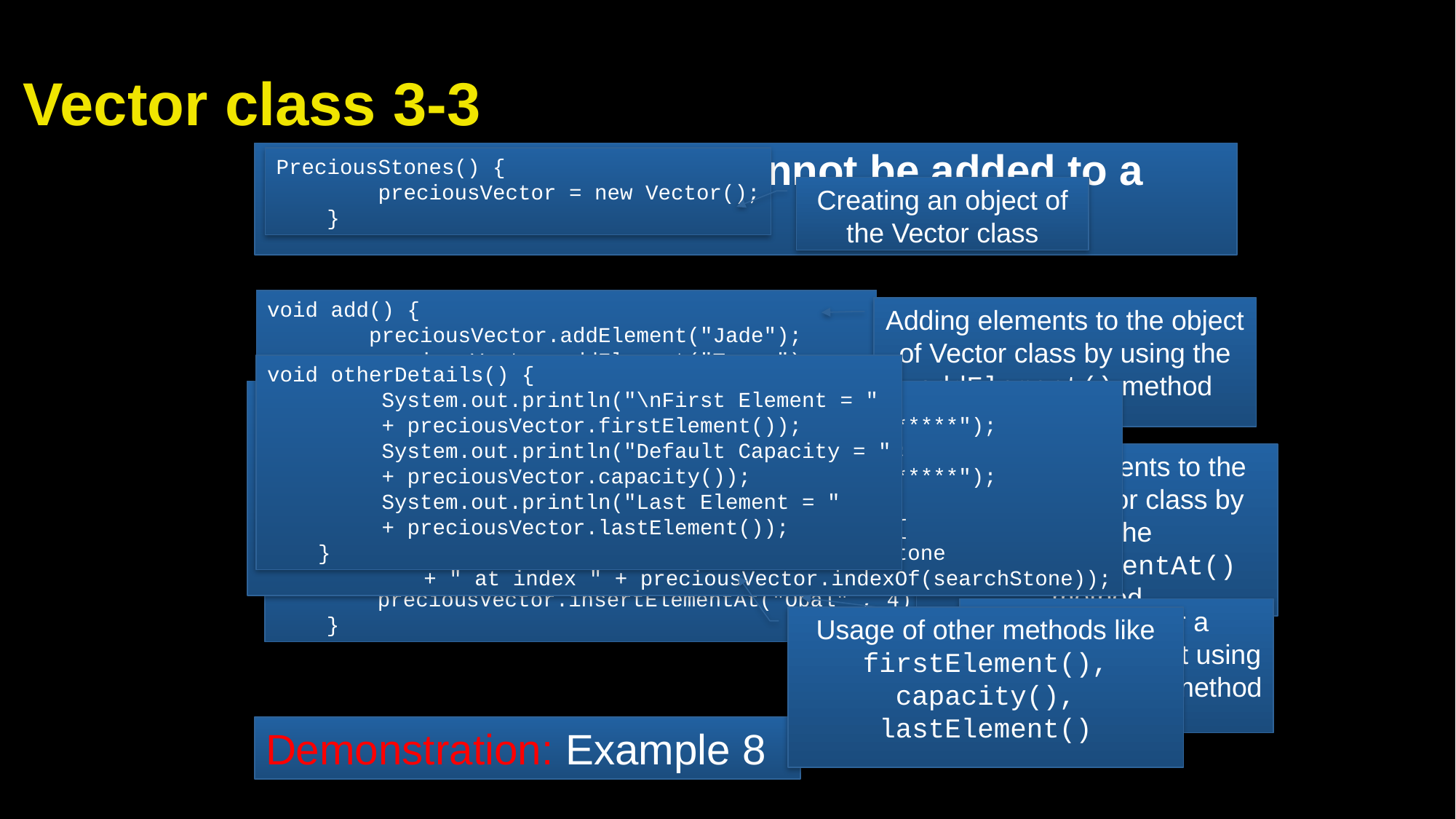

# Vector class 3-3
Primitive data types cannot be added to a Vector.
PreciousStones() {
        preciousVector = new Vector();
    }
Creating an object of the Vector class
void add() {
        preciousVector.addElement("Jade");
        preciousVector.addElement("Topaz");
        preciousVector.addElement("Turquoise");
        preciousVector.addElement("Emerald");
    }
Adding elements to the object of Vector class by using the addElement() method
void otherDetails() {
         System.out.println("\nFirst Element = "
         + preciousVector.firstElement());
         System.out.println("Default Capacity = "
         + preciousVector.capacity());
         System.out.println("Last Element = "
         + preciousVector.lastElement());
    }
void search() {
        System.out.println("***************************");
        System.out.println("Searching Contents :");
        System.out.println("***************************");
        String searchStone = "Diamond";
        if (preciousVector.contains(searchStone)) {
             System.out.println("Found " + searchStone
             + " at index " + preciousVector.indexOf(searchStone));
Inserting elements to the object of Vector class by using the insertElementAt() method
void insert() {
        preciousVector.insertElementAt("Diamond" , 0);
        preciousVector.insertElementAt("Opal" , 4);
    }
Searching for a particular element using the indexOf() method
Usage of other methods like firstElement(), capacity(), lastElement()
Demonstration: Example 8